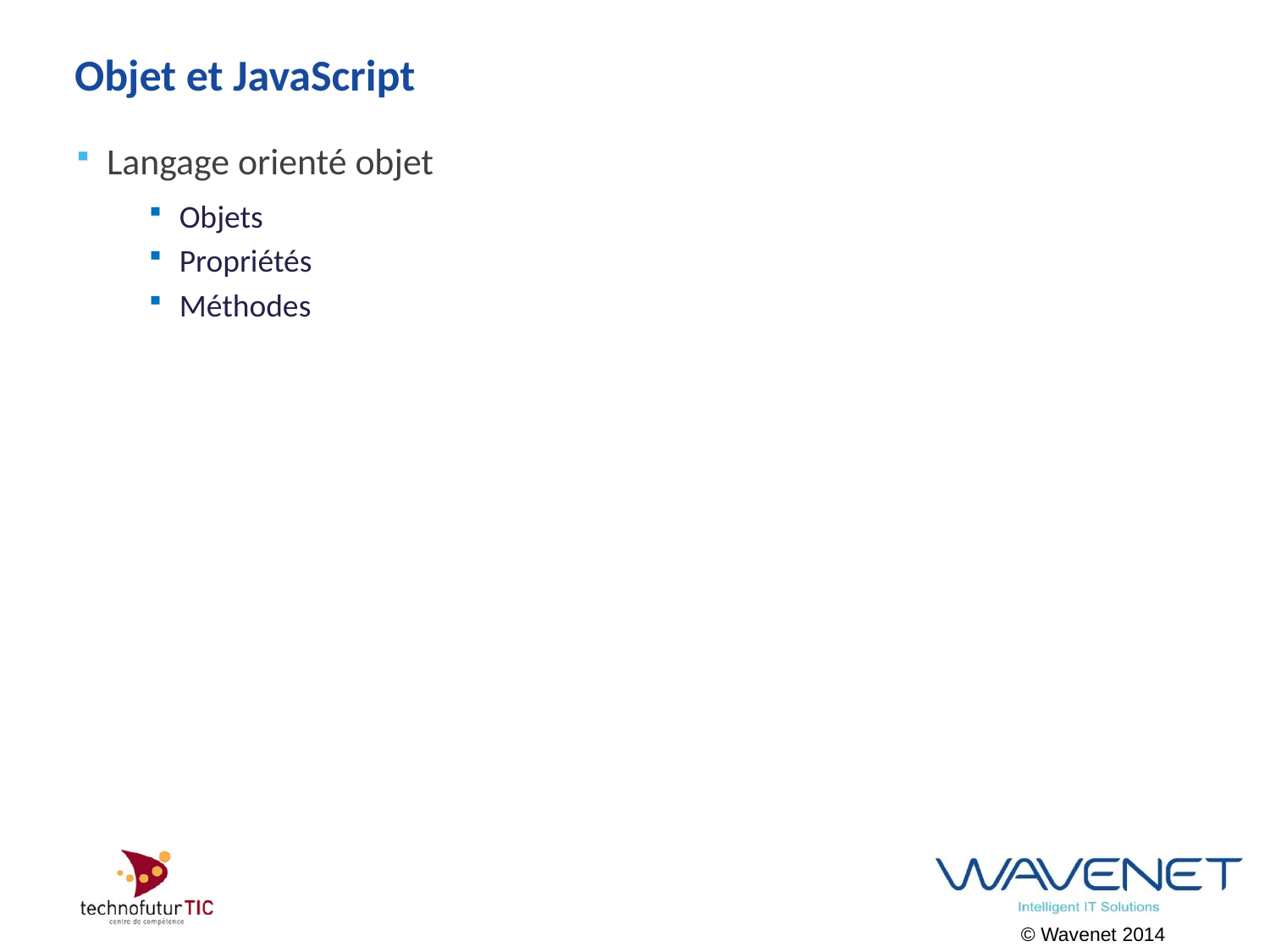

# Objet et JavaScript
Langage orienté objet
Objets
Propriétés
Méthodes

© Wavenet 2014